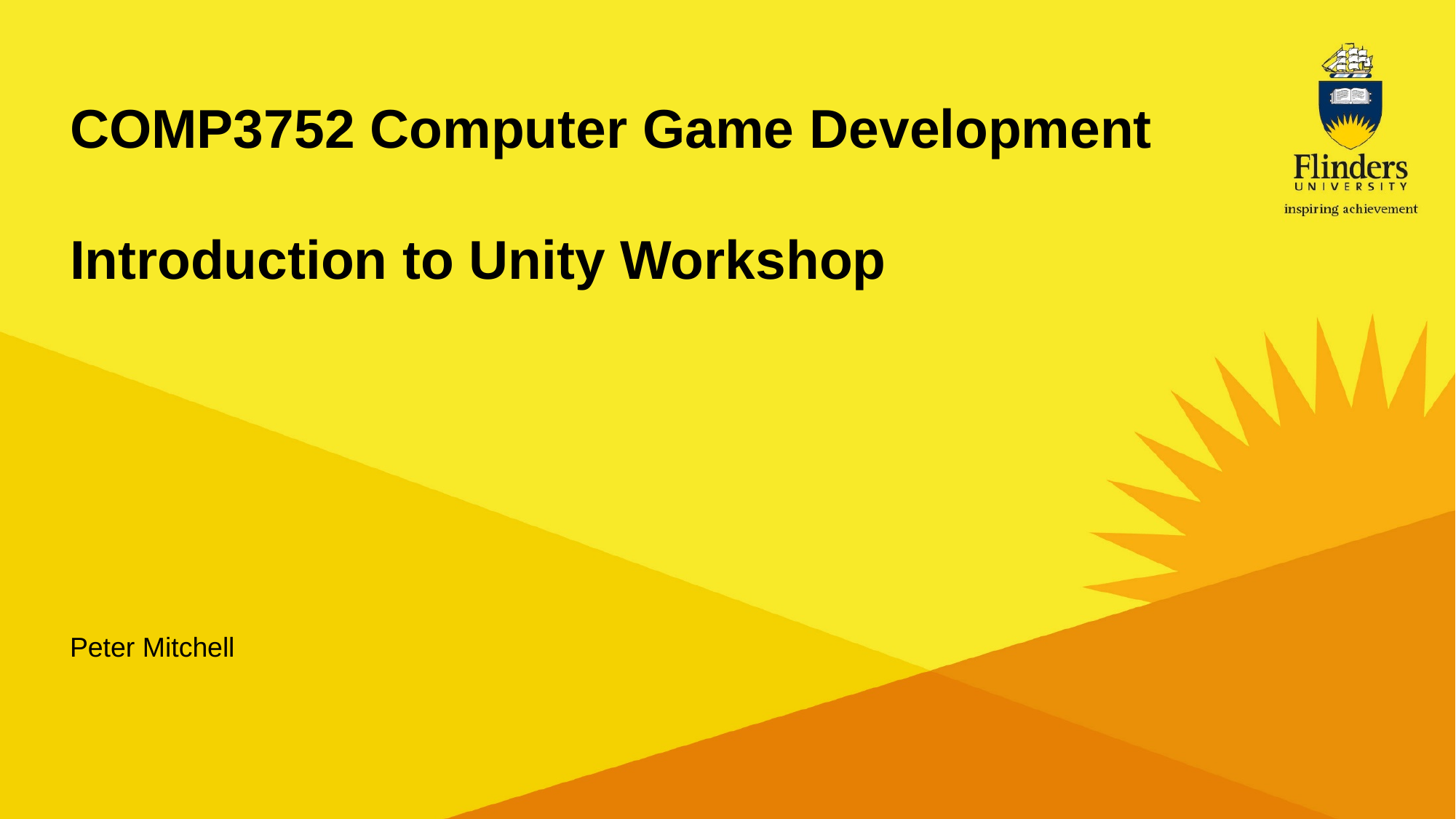

# COMP3752 Computer Game Development Introduction to Unity Workshop
Peter Mitchell